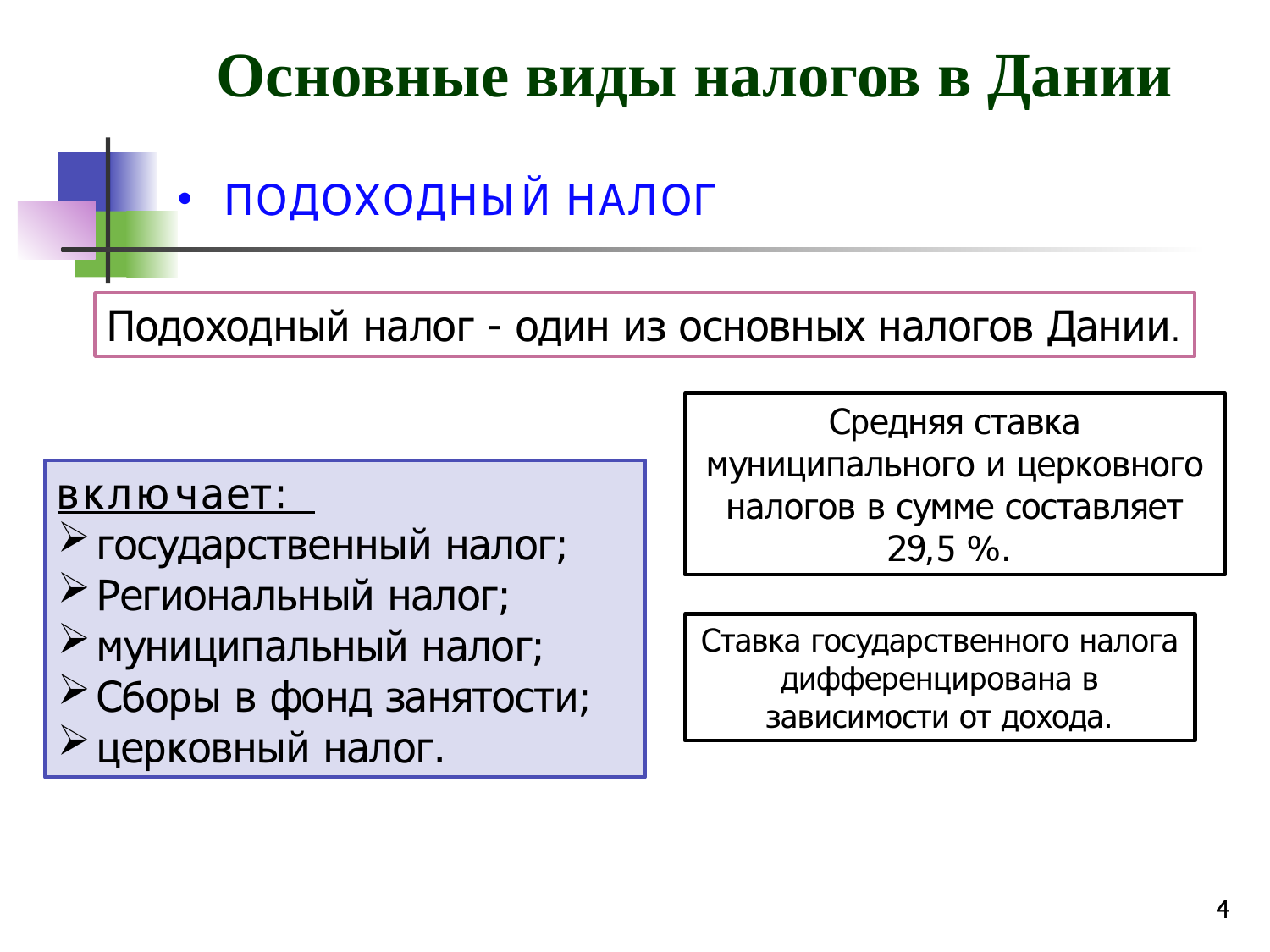

# Основные виды налогов в Дании
ПОДОХОДНЫЙ НАЛОГ
Подоходный налог - один из основных налогов Дании.
Средняя ставка муниципального и церковного налогов в сумме составляет 29,5 %.
включает:
государственный налог;
Региональный налог;
муниципальный налог;
Сборы в фонд занятости;
церковный налог.
Ставка государственного налога дифференцирована в зависимости от дохода.
4